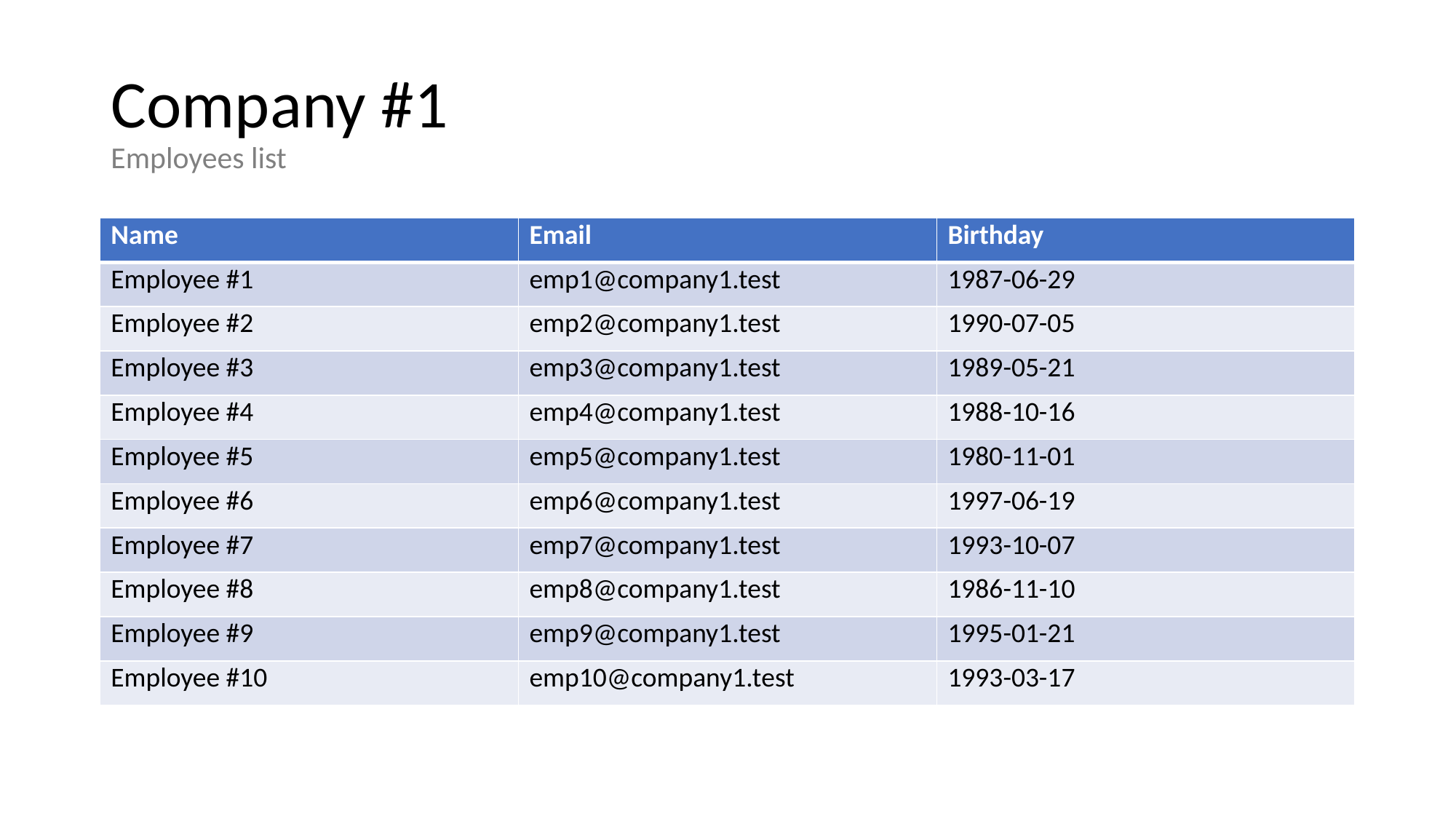

# Company #1 Employees list
| Name | Email | Birthday |
| --- | --- | --- |
| Employee #1 | emp1@company1.test | 1987-06-29 |
| Employee #2 | emp2@company1.test | 1990-07-05 |
| Employee #3 | emp3@company1.test | 1989-05-21 |
| Employee #4 | emp4@company1.test | 1988-10-16 |
| Employee #5 | emp5@company1.test | 1980-11-01 |
| Employee #6 | emp6@company1.test | 1997-06-19 |
| Employee #7 | emp7@company1.test | 1993-10-07 |
| Employee #8 | emp8@company1.test | 1986-11-10 |
| Employee #9 | emp9@company1.test | 1995-01-21 |
| Employee #10 | emp10@company1.test | 1993-03-17 |